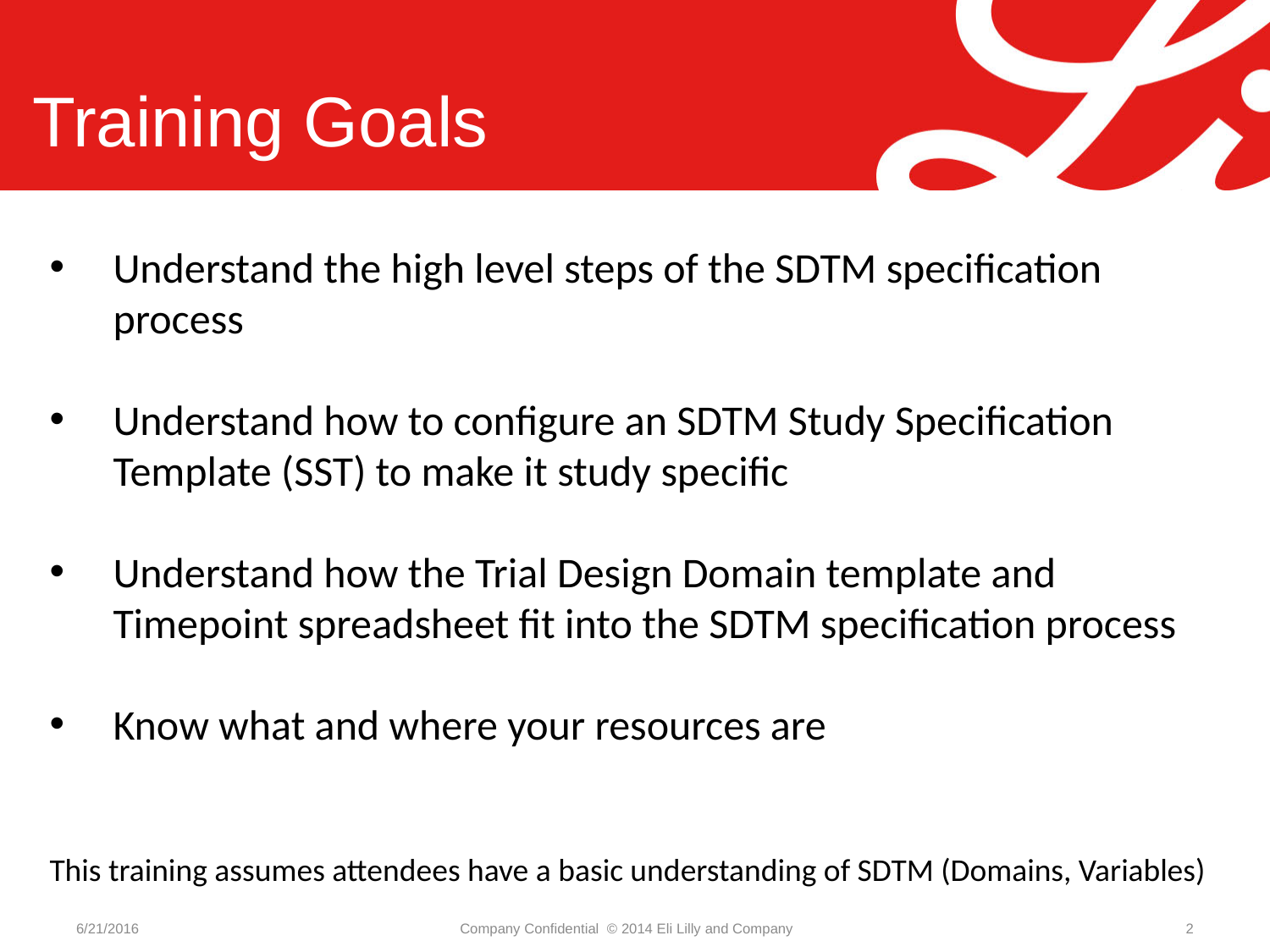

# Training Goals
Understand the high level steps of the SDTM specification process

Understand how to configure an SDTM Study Specification Template (SST) to make it study specific

Understand how the Trial Design Domain template and Timepoint spreadsheet fit into the SDTM specification process

Know what and where your resources are

This training assumes attendees have a basic understanding of SDTM (Domains, Variables)

6/21/2016
Company Confidential  © 2014 Eli Lilly and Company
2